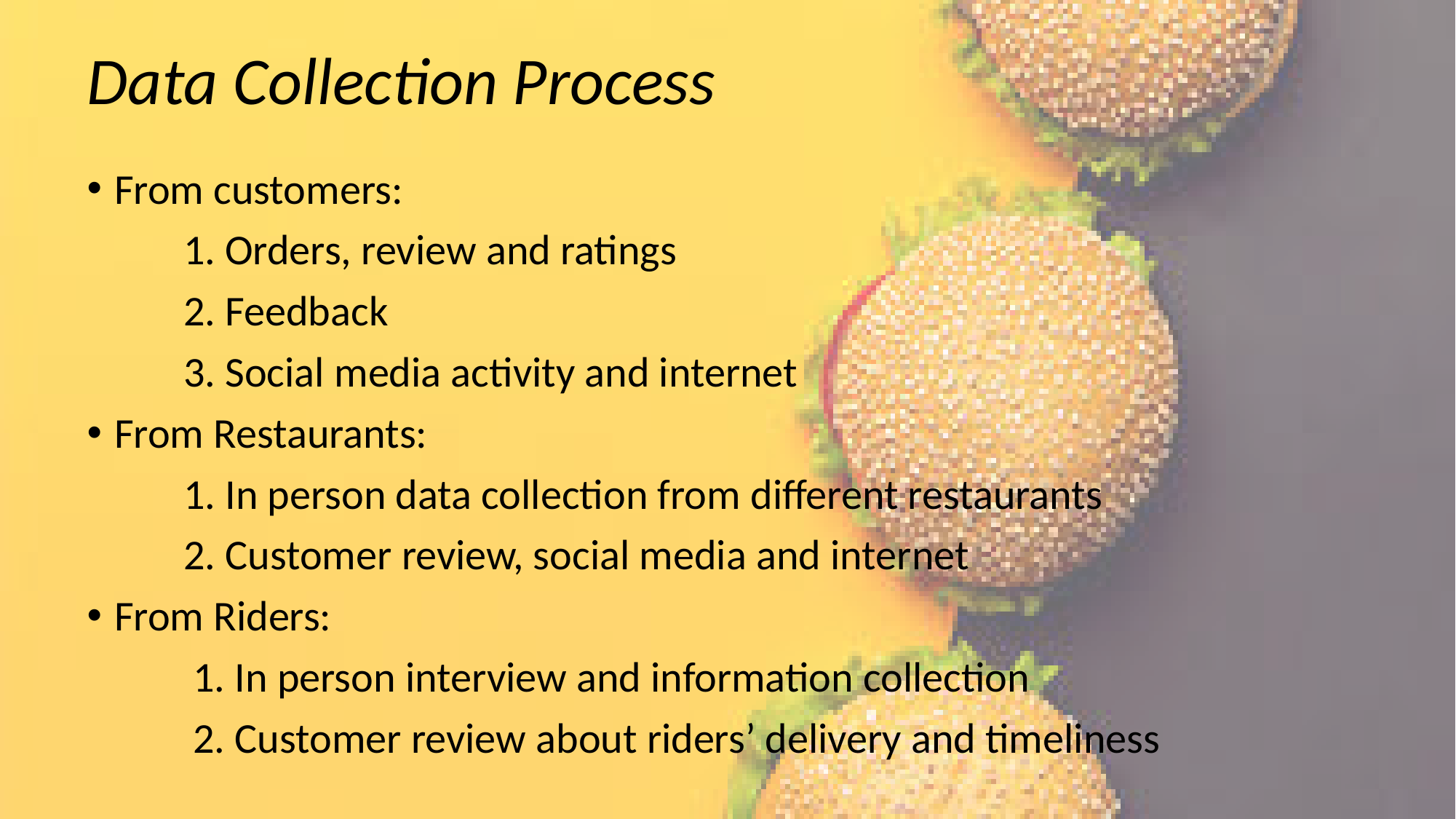

# Data Collection Process
From customers:
          1. Orders, review and ratings
          2. Feedback
          3. Social media activity and internet
From Restaurants:
          1. In person data collection from different restaurants
          2. Customer review, social media and internet
From Riders:
           1. In person interview and information collection
           2. Customer review about riders’ delivery and timeliness